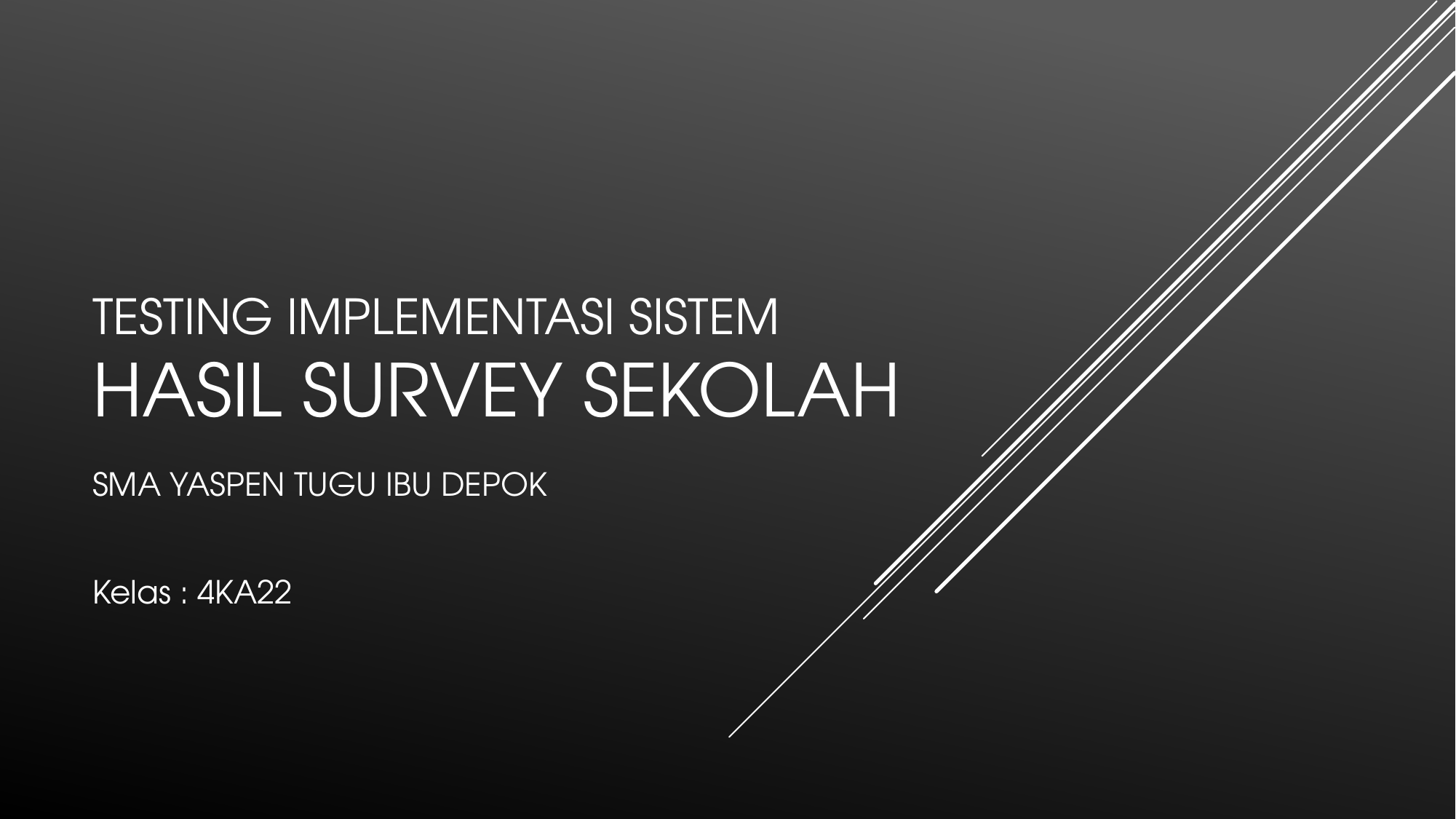

# Testing Implementasi Sistem Hasil Survey Sekolah
SMA YASPEN TUGU IBU DEPOK

Kelas : 4KA22